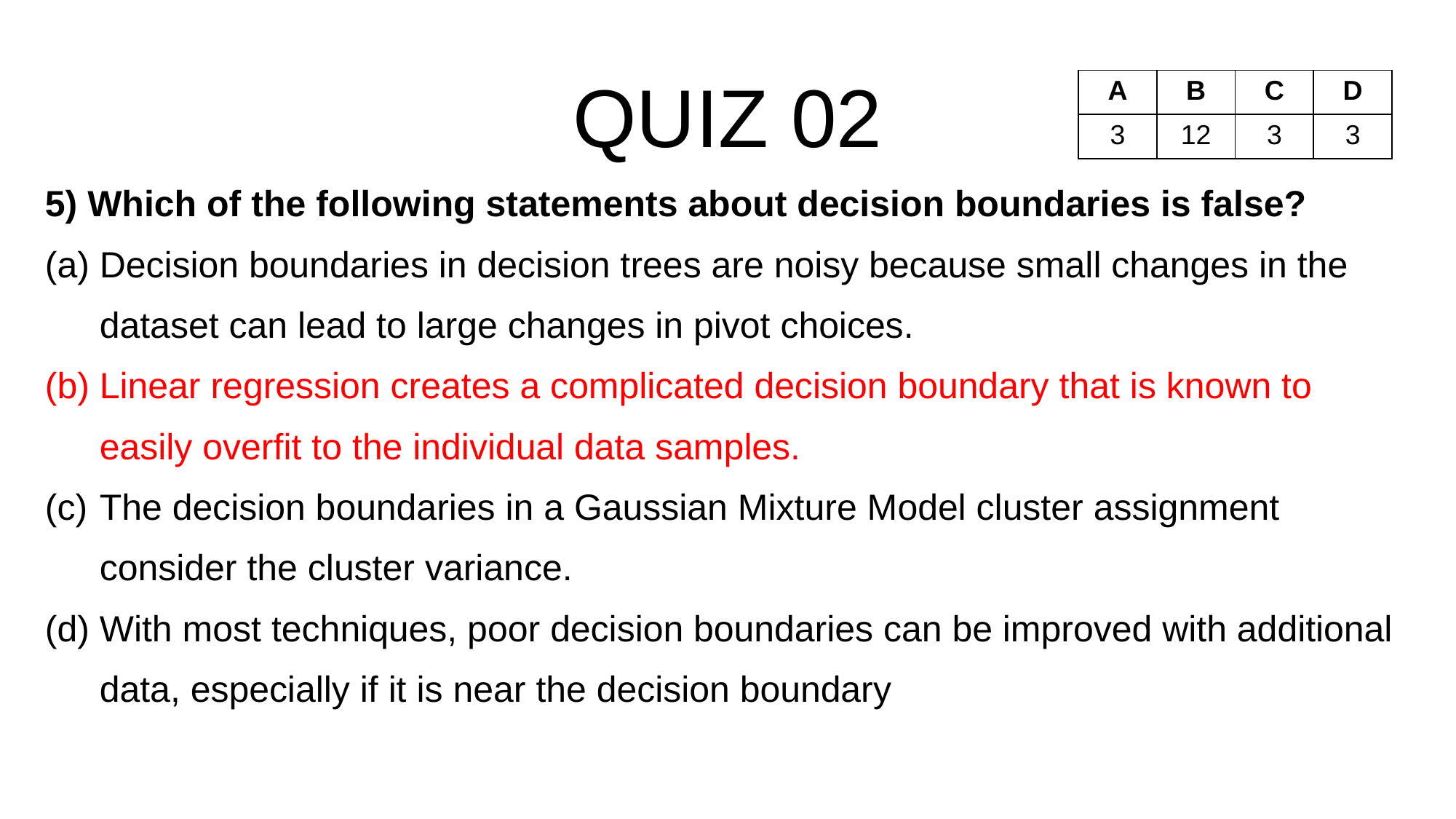

QUIZ 02
| A | B | C | D |
| --- | --- | --- | --- |
| 3 | 12 | 3 | 3 |
5) Which of the following statements about decision boundaries is false?
Decision boundaries in decision trees are noisy because small changes in the dataset can lead to large changes in pivot choices.
Linear regression creates a complicated decision boundary that is known to easily overfit to the individual data samples.
The decision boundaries in a Gaussian Mixture Model cluster assignment consider the cluster variance.
With most techniques, poor decision boundaries can be improved with additional data, especially if it is near the decision boundary